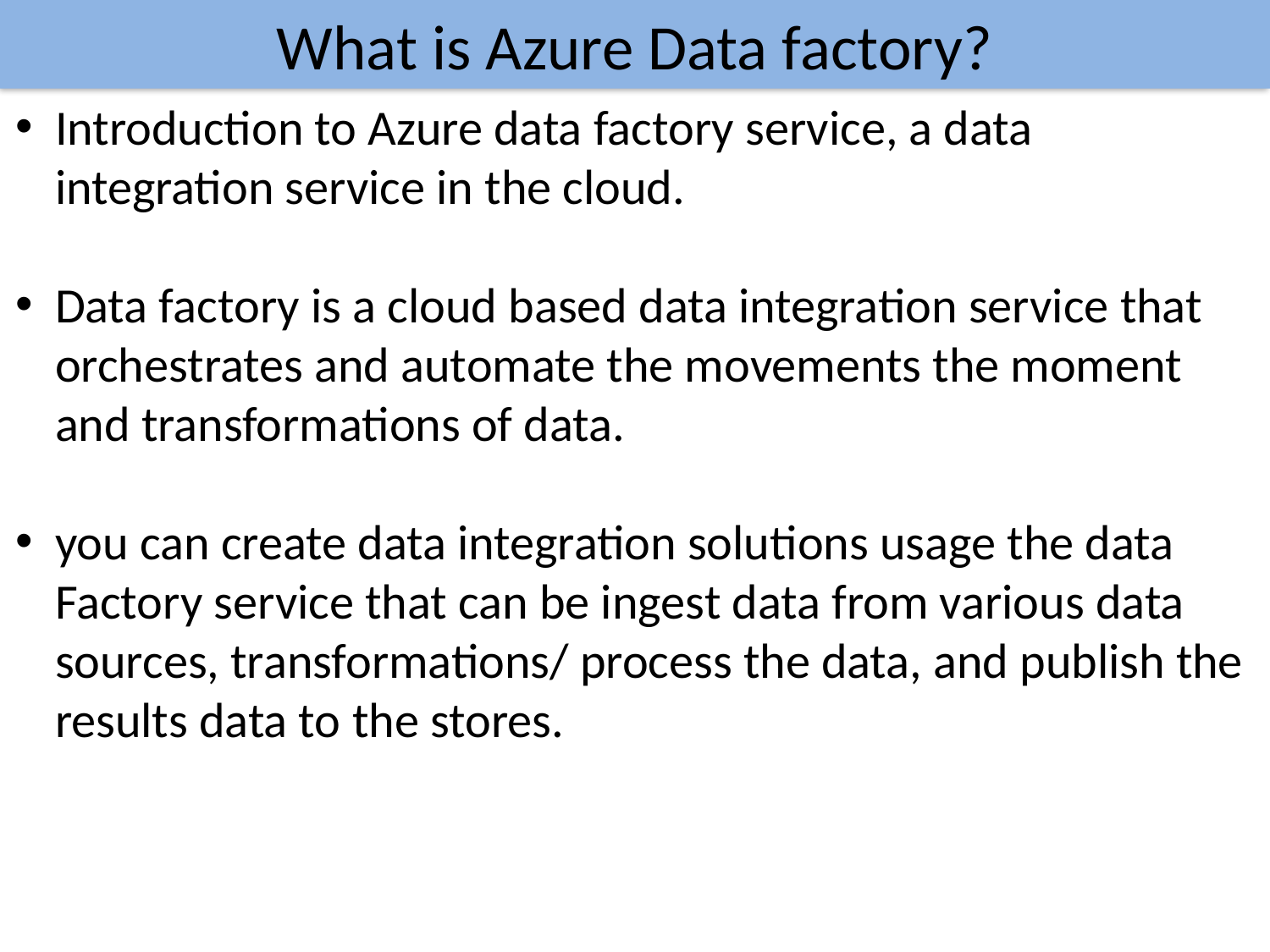

What is Azure Data factory?
Introduction to Azure data factory service, a data integration service in the cloud.

Data factory is a cloud based data integration service that orchestrates and automate the movements the moment and transformations of data.

you can create data integration solutions usage the data Factory service that can be ingest data from various data sources, transformations/ process the data, and publish the results data to the stores.